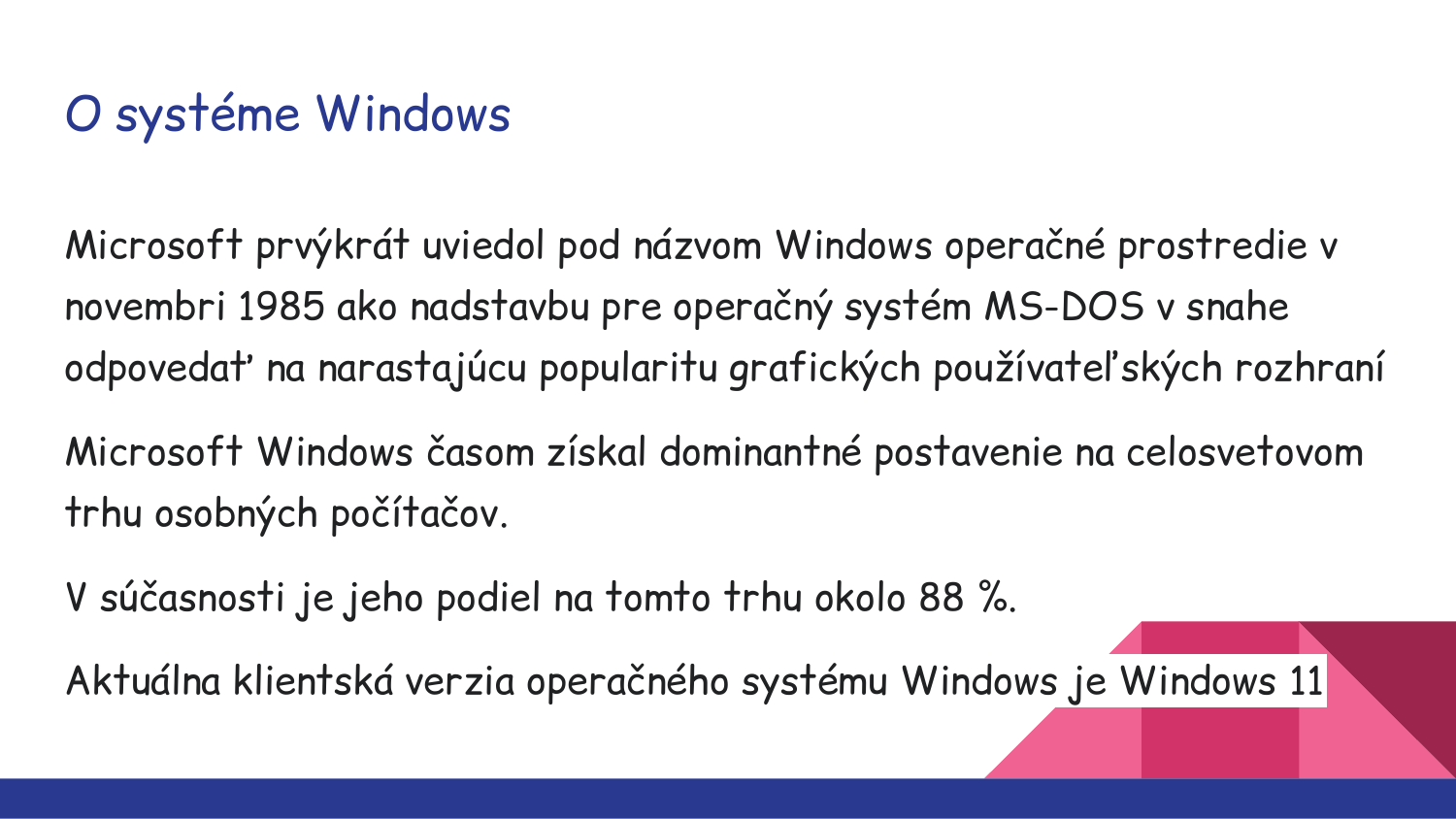

# O systéme Windows
Microsoft prvýkrát uviedol pod názvom Windows operačné prostredie v novembri 1985 ako nadstavbu pre operačný systém MS-DOS v snahe odpovedať na narastajúcu popularitu grafických používateľských rozhraní
Microsoft Windows časom získal dominantné postavenie na celosvetovom trhu osobných počítačov.
V súčasnosti je jeho podiel na tomto trhu okolo 88 %.
Aktuálna klientská verzia operačného systému Windows je Windows 11